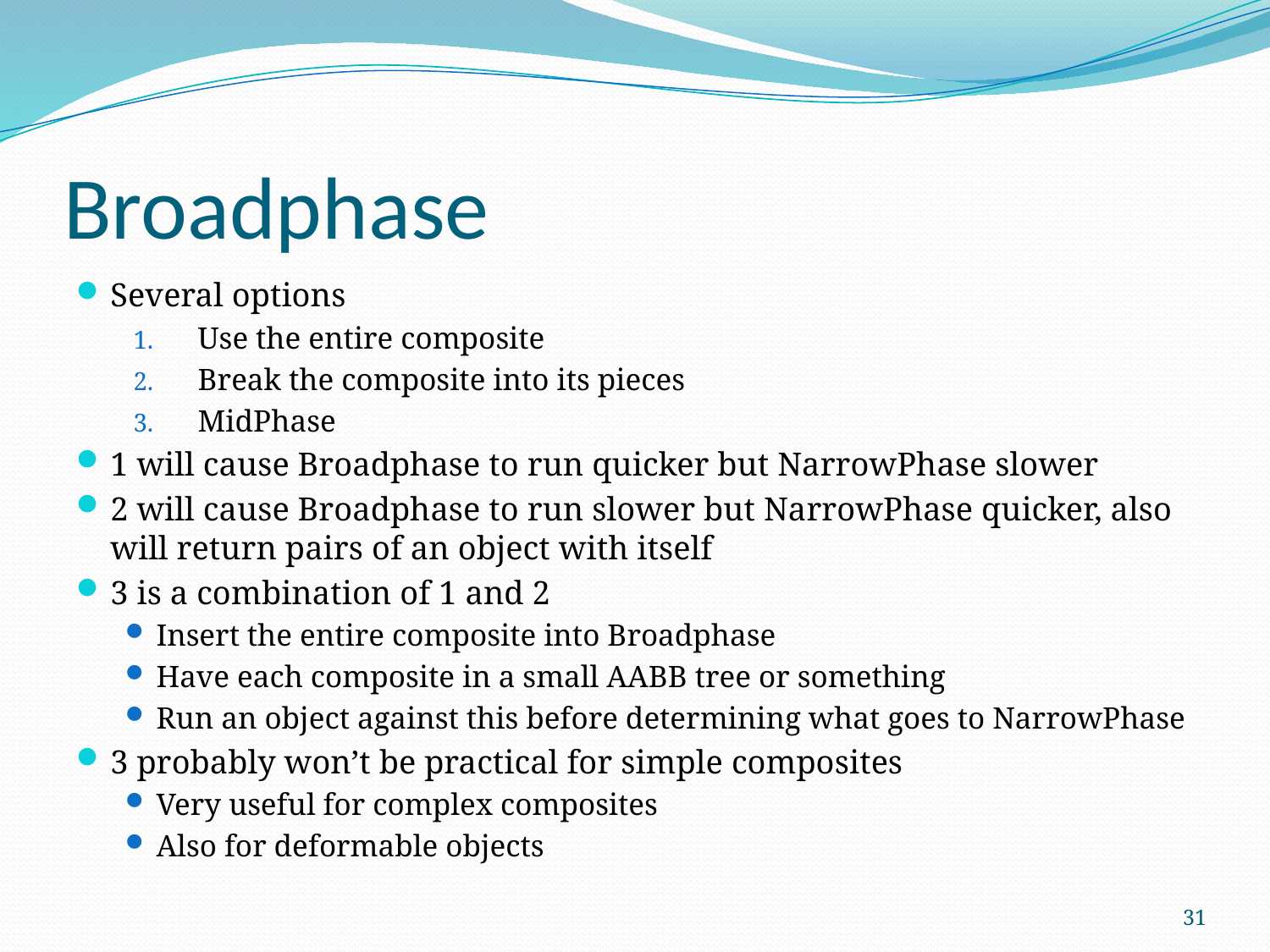

# Broadphase
Several options
Use the entire composite
Break the composite into its pieces
MidPhase
1 will cause Broadphase to run quicker but NarrowPhase slower
2 will cause Broadphase to run slower but NarrowPhase quicker, also will return pairs of an object with itself
3 is a combination of 1 and 2
Insert the entire composite into Broadphase
Have each composite in a small AABB tree or something
Run an object against this before determining what goes to NarrowPhase
3 probably won’t be practical for simple composites
Very useful for complex composites
Also for deformable objects
31